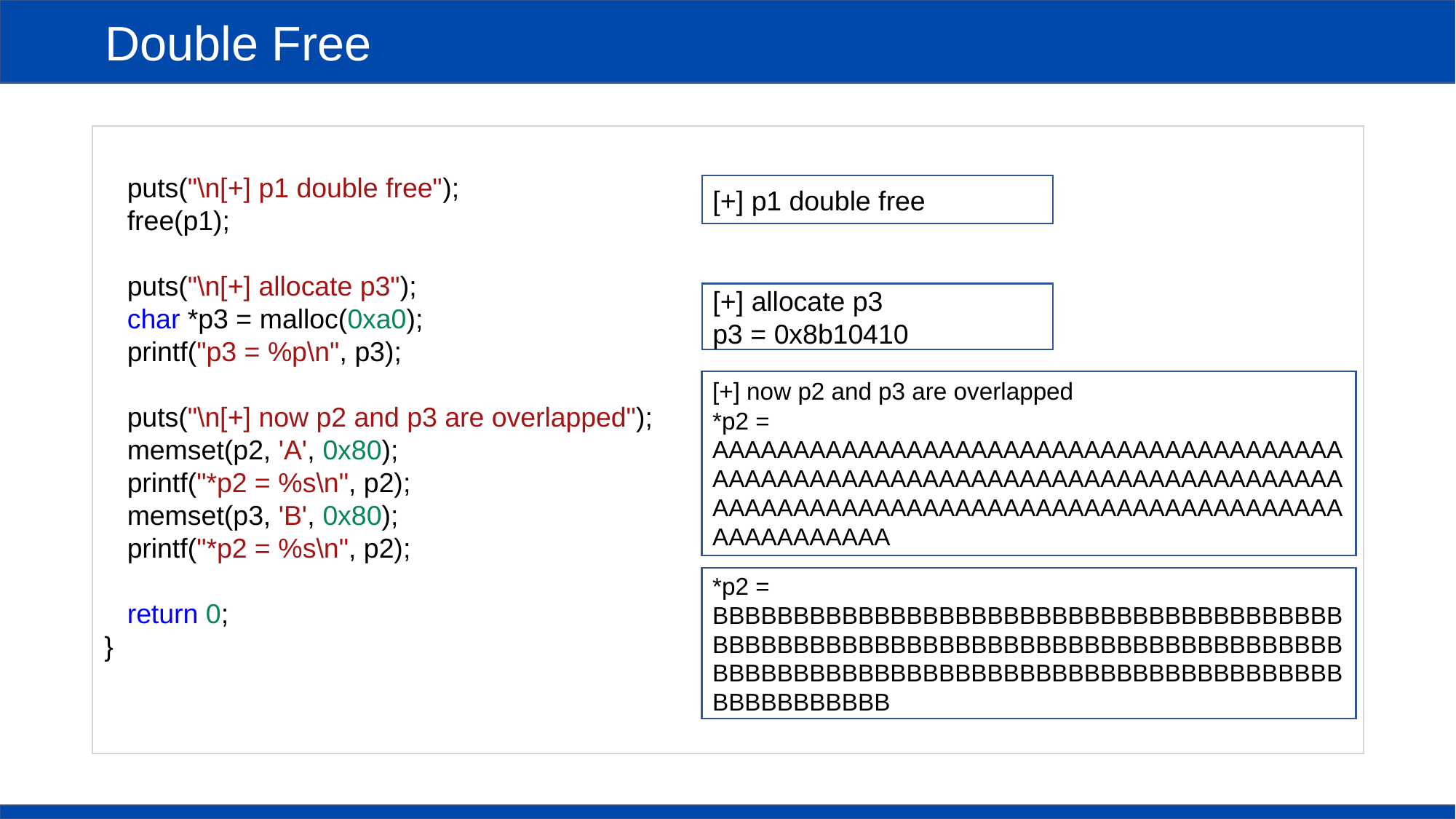

Double Free

   puts("\n[+] p1 double free");
   free(p1);
   puts("\n[+] allocate p3");
   char *p3 = malloc(0xa0);
   printf("p3 = %p\n", p3);
   puts("\n[+] now p2 and p3 are overlapped");
   memset(p2, 'A', 0x80);
   printf("*p2 = %s\n", p2);
   memset(p3, 'B', 0x80);
   printf("*p2 = %s\n", p2);
   return 0;
}
[+] p1 double free
[+] allocate p3
p3 = 0x8b10410
[+] now p2 and p3 are overlapped
*p2 = AAAAAAAAAAAAAAAAAAAAAAAAAAAAAAAAAAAAAAAAAAAAAAAAAAAAAAAAAAAAAAAAAAAAAAAAAAAAAAAAAAAAAAAAAAAAAAAAAAAAAAAAAAAAAAAAAAAAAAAAAAAAAAAA
*p2 = BBBBBBBBBBBBBBBBBBBBBBBBBBBBBBBBBBBBBBBBBBBBBBBBBBBBBBBBBBBBBBBBBBBBBBBBBBBBBBBBBBBBBBBBBBBBBBBBBBBBBBBBBBBBBBBBBBBBBBBBBBBBBBBB